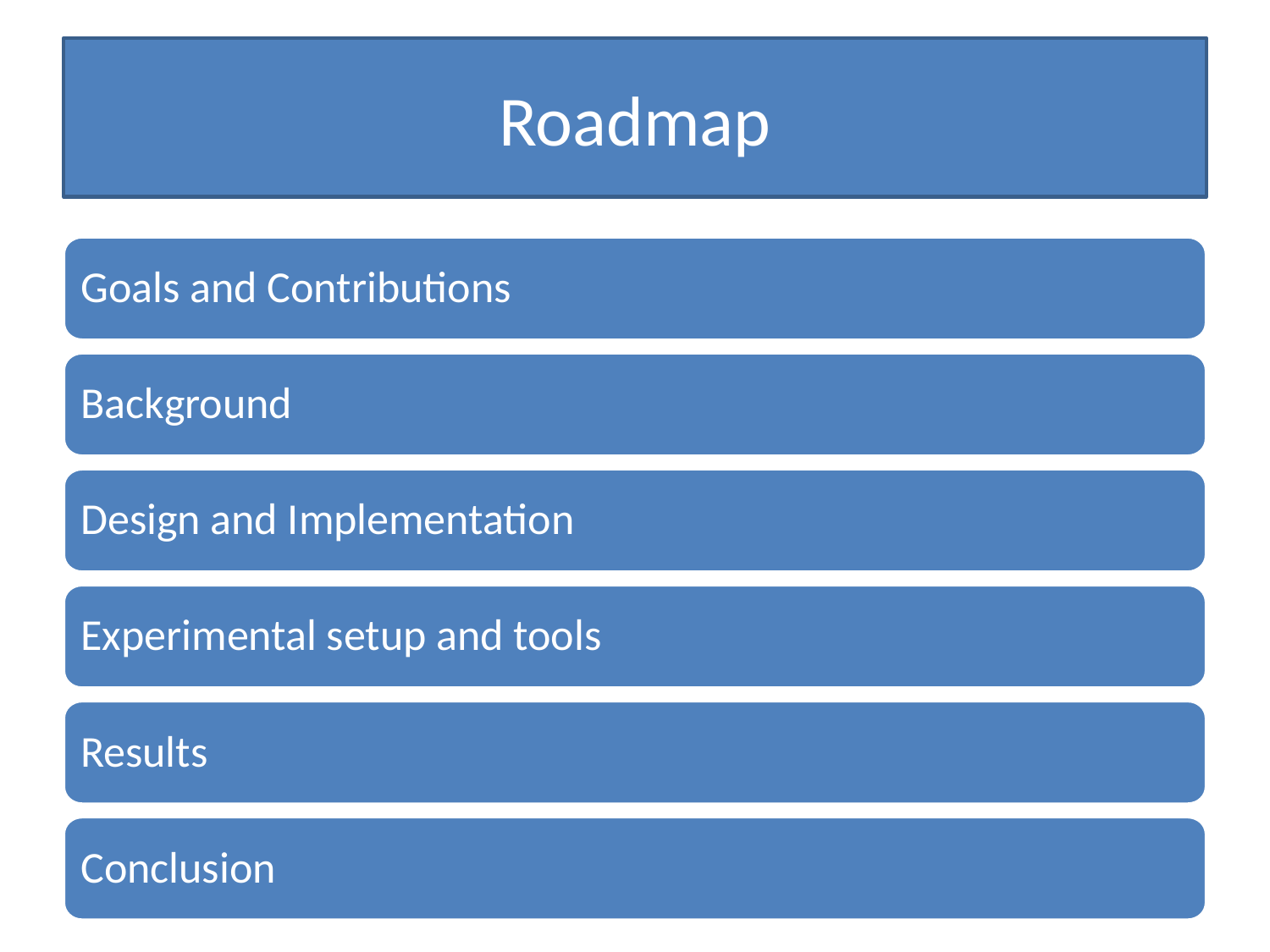

# Roadmap
Goals and Contributions
Background
Design and Implementation
Experimental setup and tools
Results
Conclusion
29